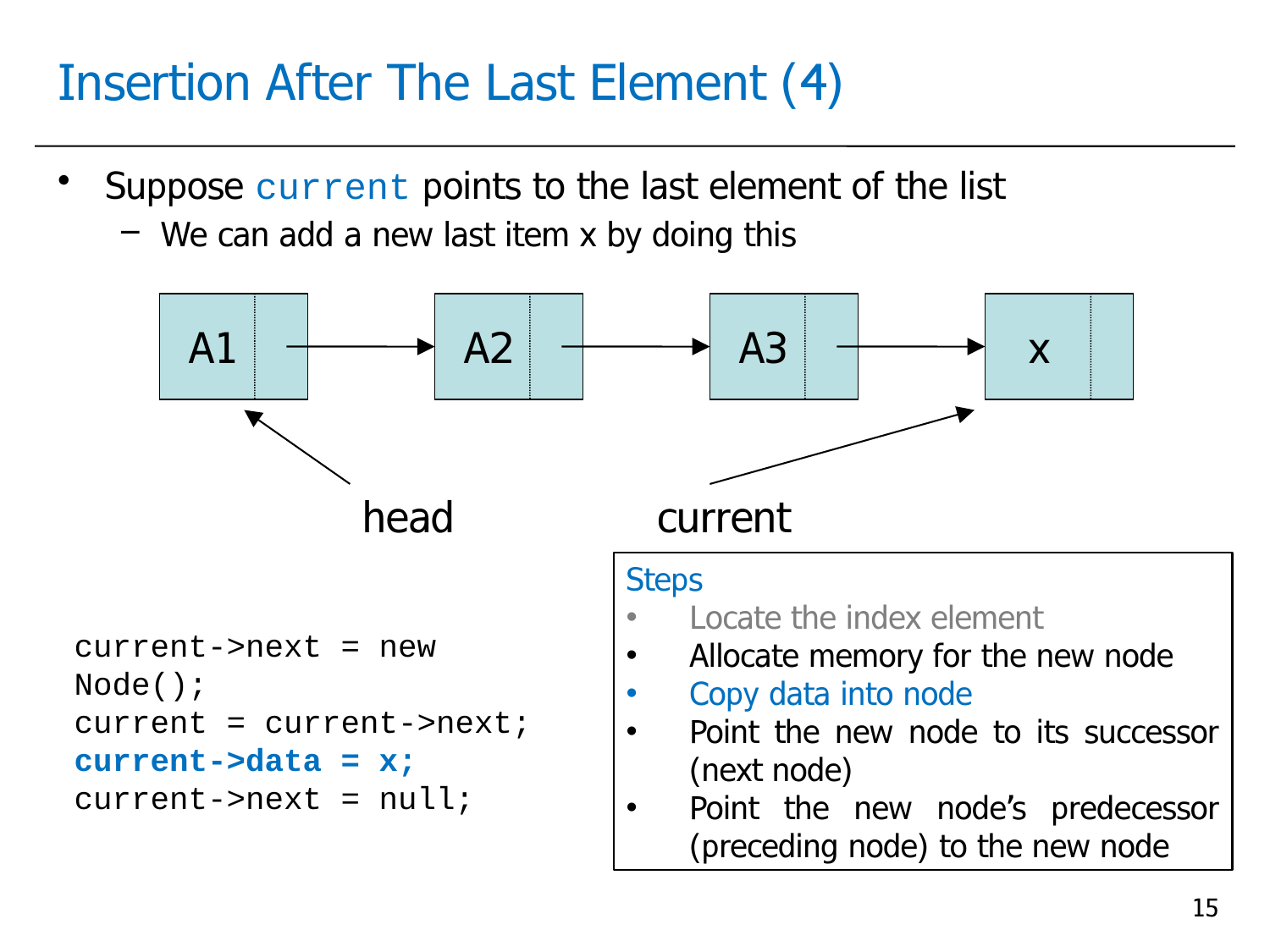

# Insertion After The Last Element (4)
Suppose current points to the last element of the list
We can add a new last item x by doing this
A1

A2

A3

x

head
current
Steps
Locate the index element
Allocate memory for the new node
Copy data into node
Point the new node to its successor (next node)
Point the new node’s predecessor (preceding node) to the new node
current->next = new Node();
current = current->next;
current->data = x;
current->next = null;
15